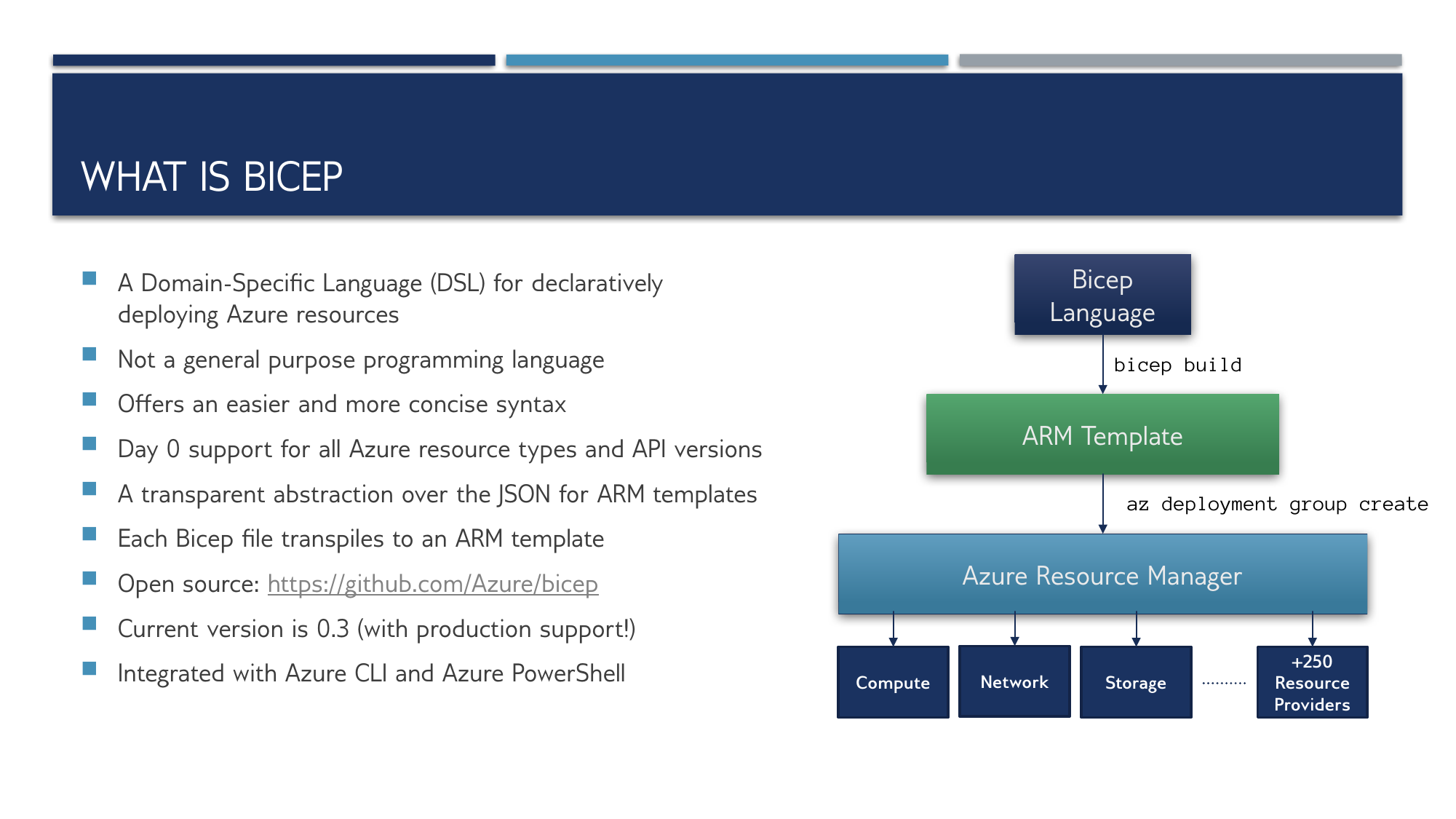

# What is bicep
Bicep Language
A Domain-Specific Language (DSL) for declaratively deploying Azure resources
Not a general purpose programming language
Offers an easier and more concise syntax
Day 0 support for all Azure resource types and API versions
A transparent abstraction over the JSON for ARM templates
Each Bicep file transpiles to an ARM template
Open source: https://github.com/Azure/bicep
Current version is 0.3 (with production support!)
Integrated with Azure CLI and Azure PowerShell

bicep build
ARM Template
az deployment group create
Azure Resource Manager
Network
Compute
Storage
+250 Resource Providers